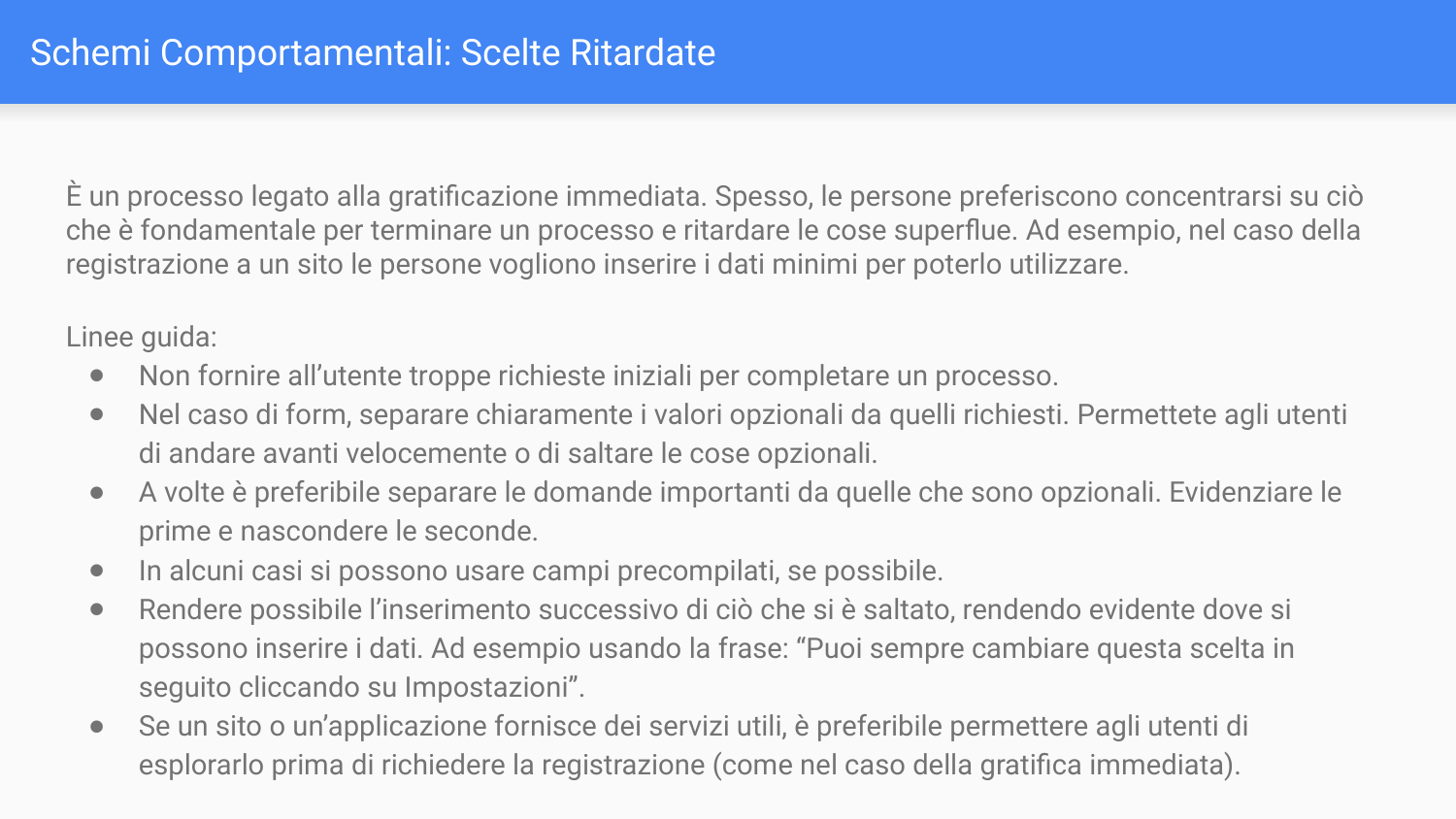

# Schemi Comportamentali: Scelte Ritardate
È un processo legato alla gratificazione immediata. Spesso, le persone preferiscono concentrarsi su ciò che è fondamentale per terminare un processo e ritardare le cose superflue. Ad esempio, nel caso della registrazione a un sito le persone vogliono inserire i dati minimi per poterlo utilizzare.

Linee guida:
Non fornire all’utente troppe richieste iniziali per completare un processo.
Nel caso di form, separare chiaramente i valori opzionali da quelli richiesti. Permettete agli utenti di andare avanti velocemente o di saltare le cose opzionali.
A volte è preferibile separare le domande importanti da quelle che sono opzionali. Evidenziare le prime e nascondere le seconde.
In alcuni casi si possono usare campi precompilati, se possibile.
Rendere possibile l’inserimento successivo di ciò che si è saltato, rendendo evidente dove si possono inserire i dati. Ad esempio usando la frase: “Puoi sempre cambiare questa scelta in seguito cliccando su Impostazioni”.
Se un sito o un’applicazione fornisce dei servizi utili, è preferibile permettere agli utenti di esplorarlo prima di richiedere la registrazione (come nel caso della gratifica immediata).